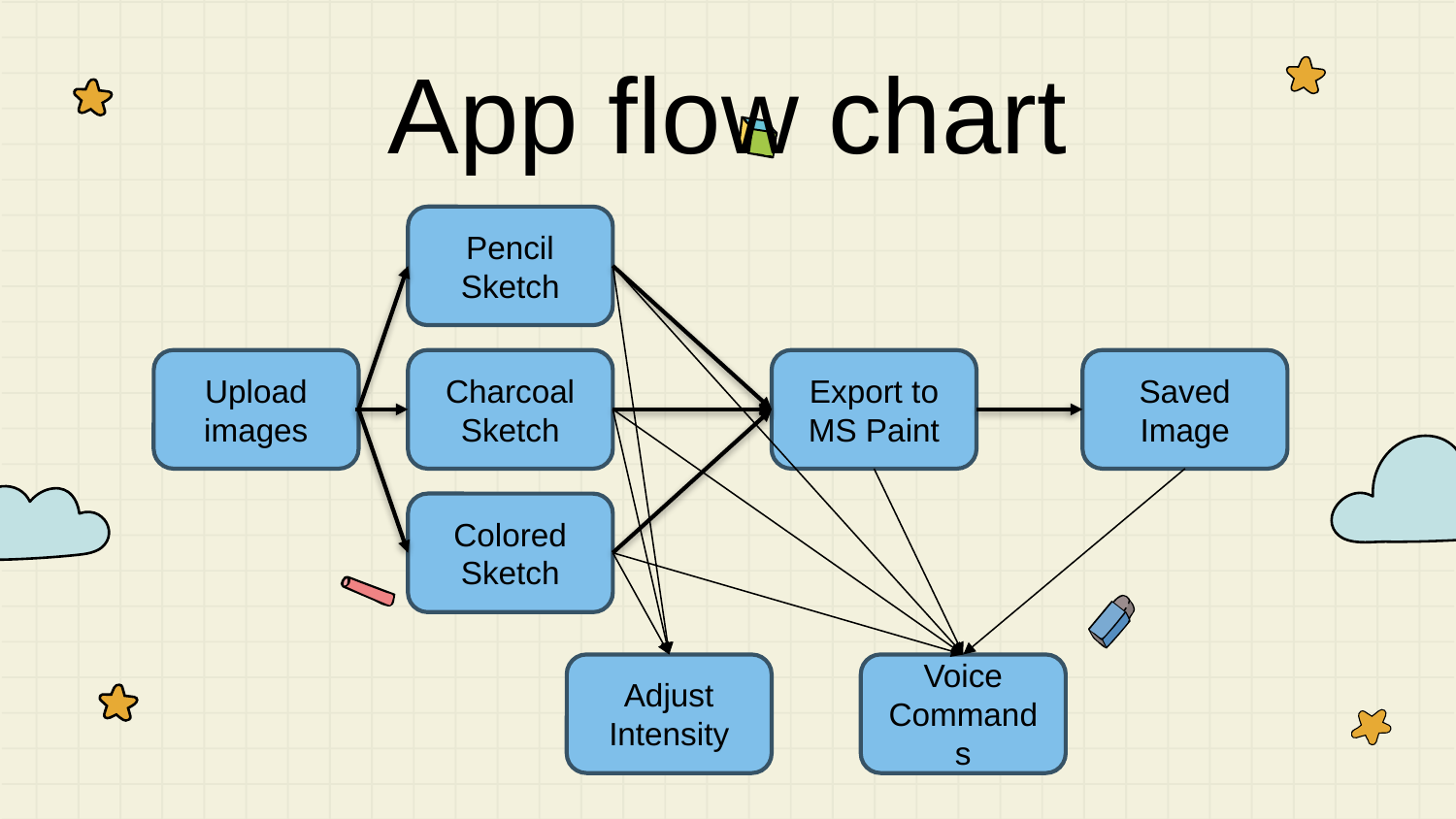

# App flow chart
Pencil Sketch
Export to MS Paint
Saved Image
Charcoal Sketch
Upload images
Colored Sketch
Adjust Intensity
Voice Commands